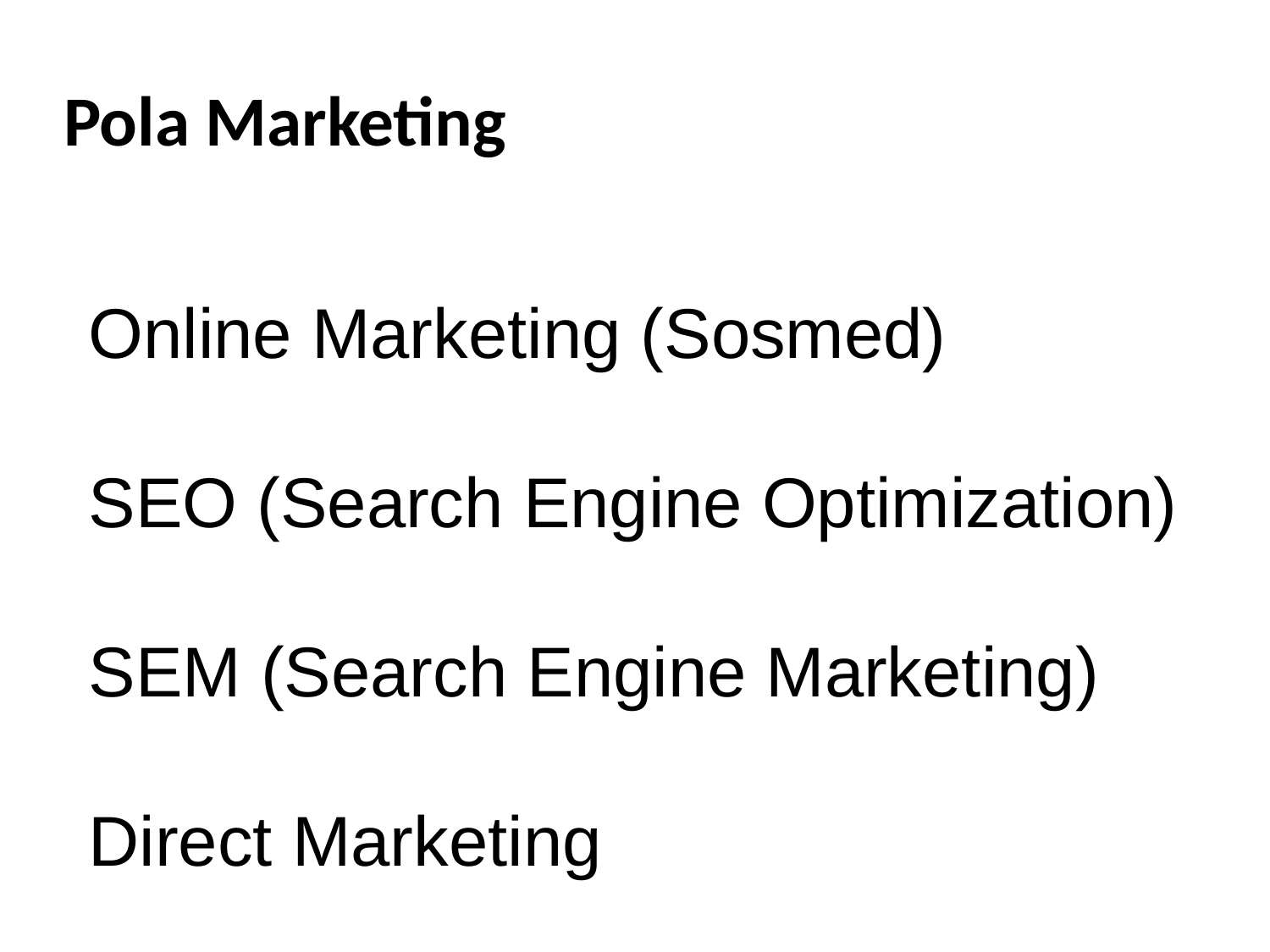

Pola Marketing
Online Marketing (Sosmed)
SEO (Search Engine Optimization)
SEM (Search Engine Marketing)
Direct Marketing